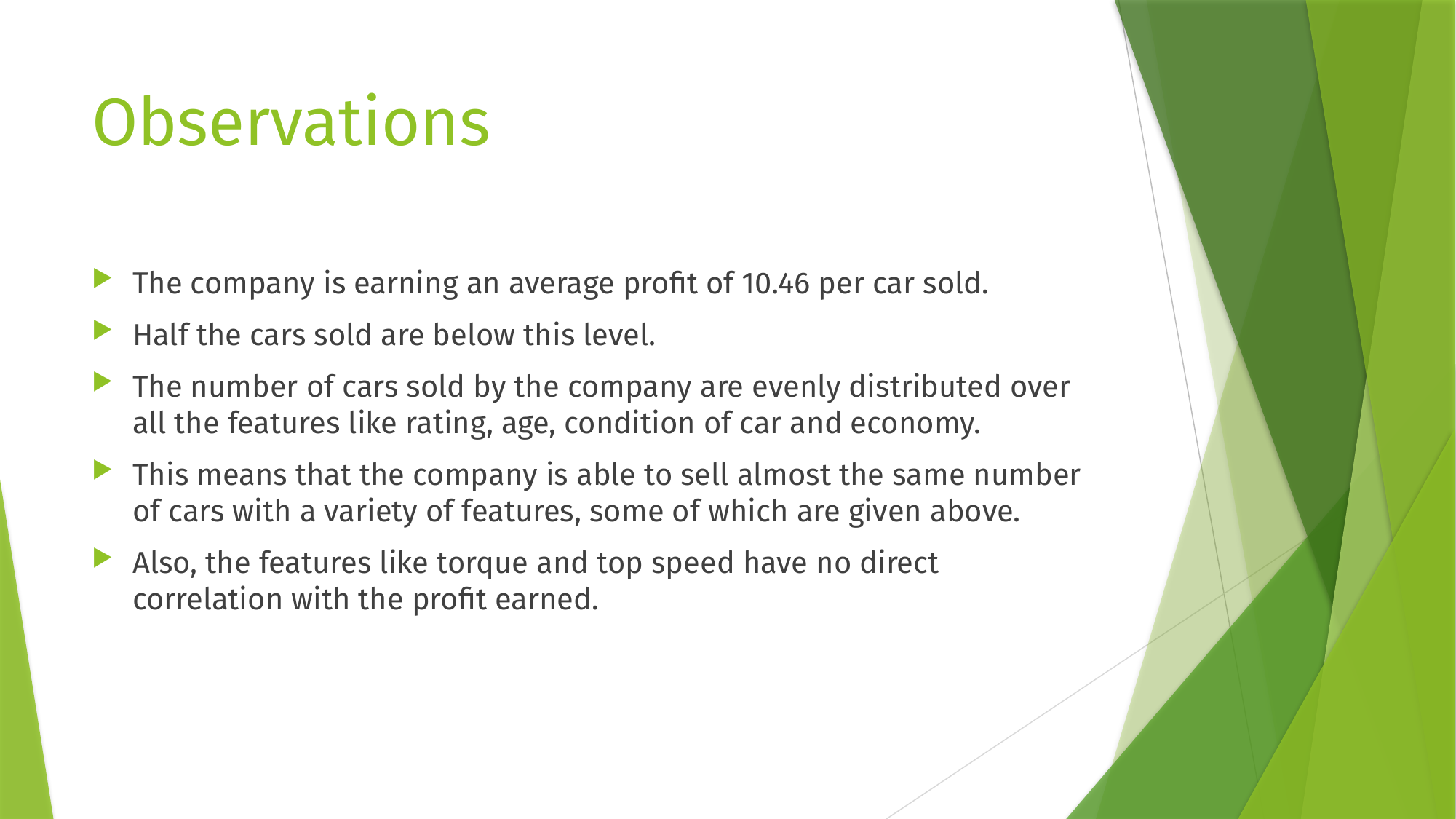

# Observations
The company is earning an average profit of 10.46 per car sold.
Half the cars sold are below this level.
The number of cars sold by the company are evenly distributed over all the features like rating, age, condition of car and economy.
This means that the company is able to sell almost the same number of cars with a variety of features, some of which are given above.
Also, the features like torque and top speed have no direct correlation with the profit earned.